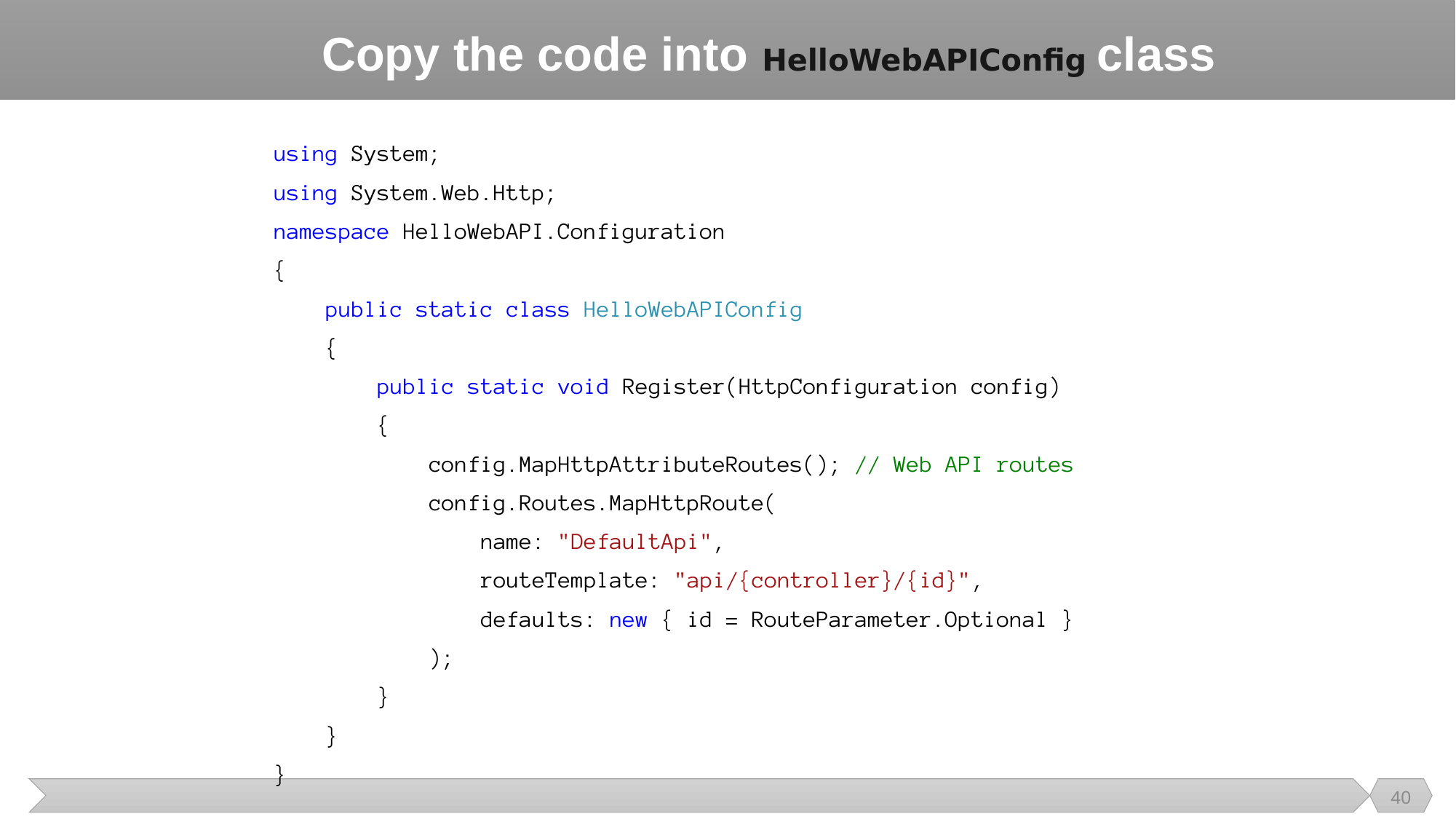

# Copy the code into HelloWebAPIConfig class
using System;
using System.Web.Http;
namespace HelloWebAPI.Configuration
{
    public static class HelloWebAPIConfig
    {
        public static void Register(HttpConfiguration config)
        {
            config.MapHttpAttributeRoutes(); // Web API routes
            config.Routes.MapHttpRoute(
                name: "DefaultApi",
                routeTemplate: "api/{controller}/{id}",
                defaults: new { id = RouteParameter.Optional }
            );
        }
    }
}
40